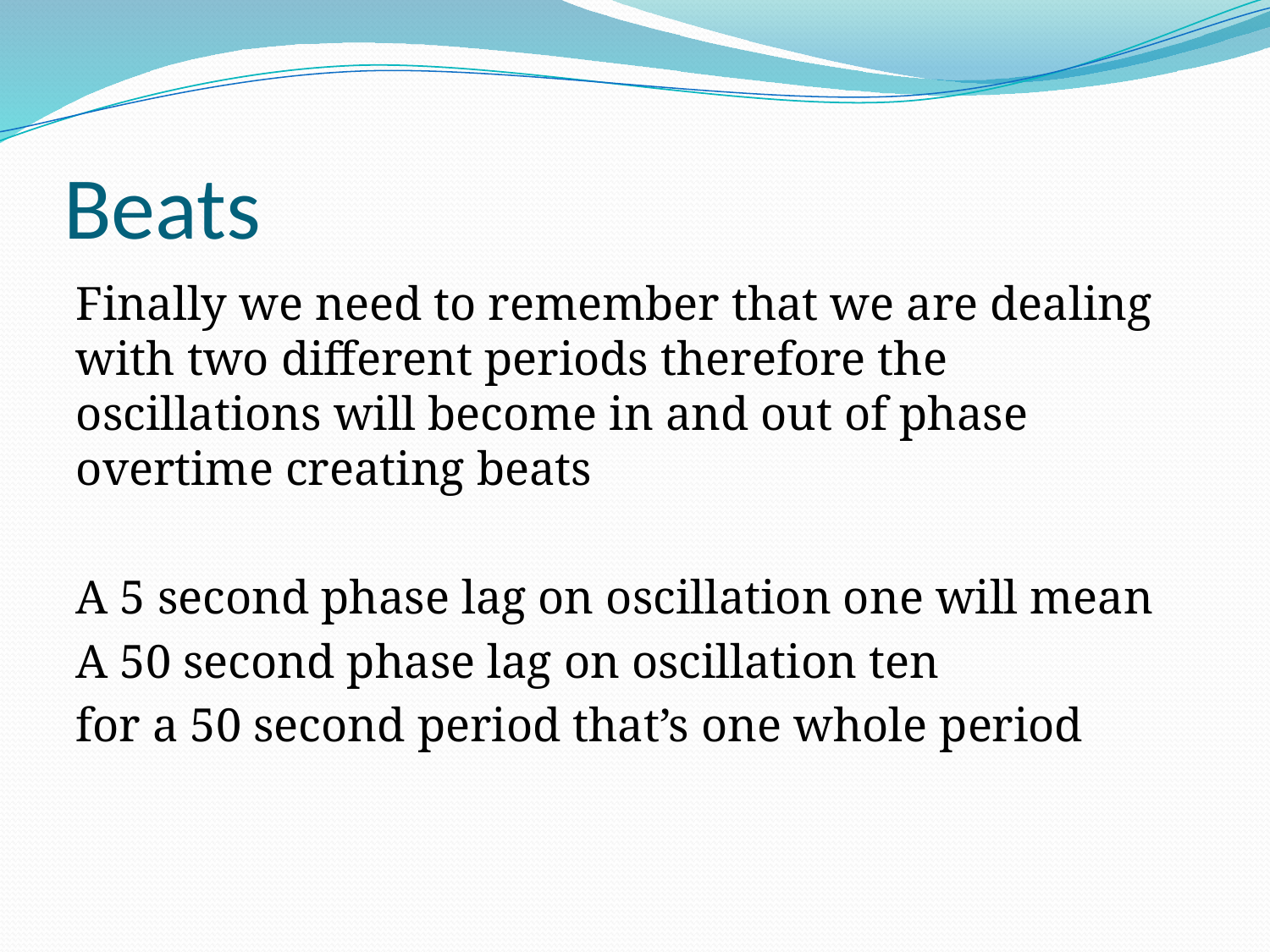

# Beats
Finally we need to remember that we are dealing with two different periods therefore the oscillations will become in and out of phase overtime creating beats

A 5 second phase lag on oscillation one will mean
A 50 second phase lag on oscillation ten
for a 50 second period that’s one whole period